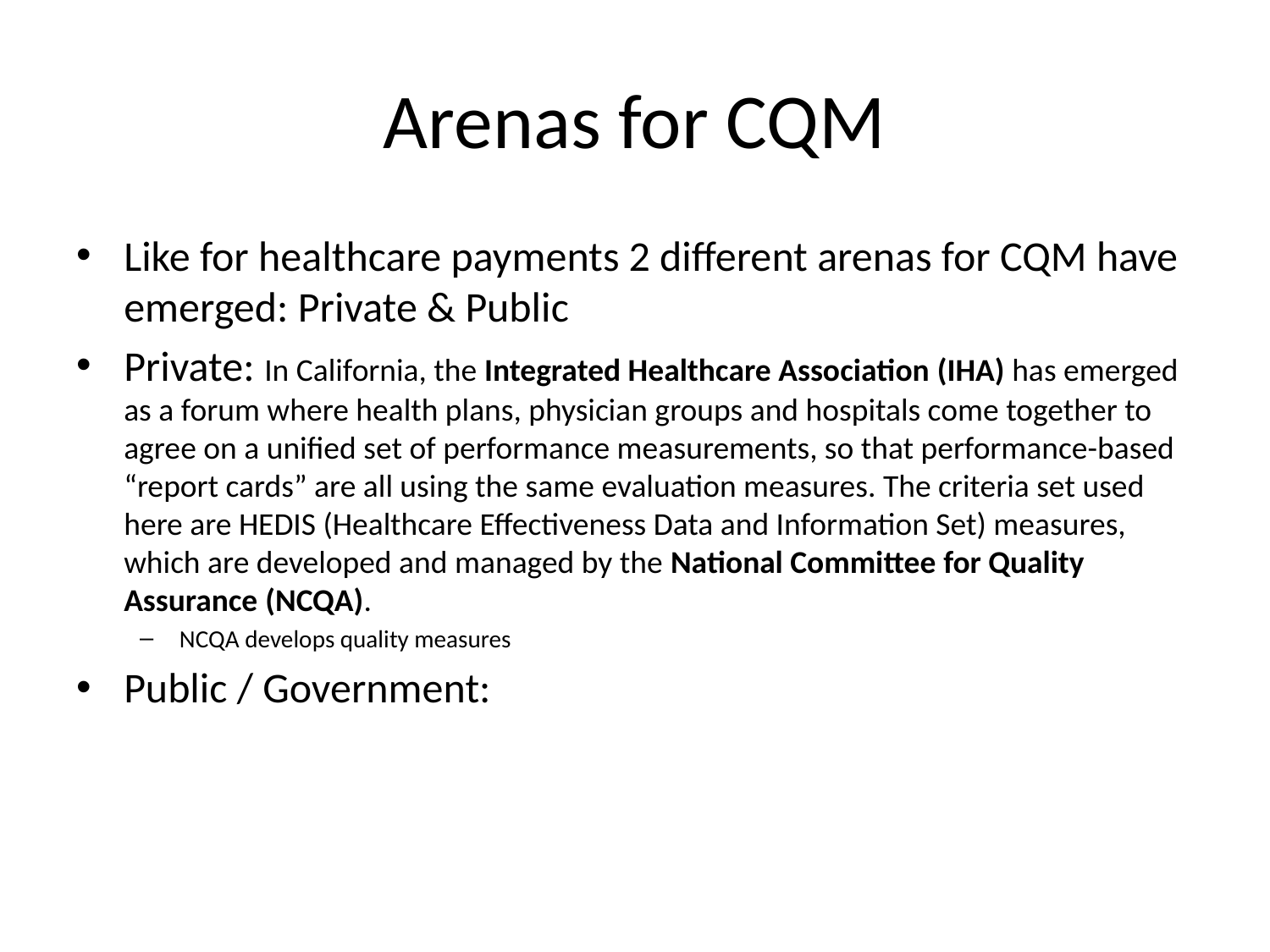

# Arenas for CQM
Like for healthcare payments 2 different arenas for CQM have emerged: Private & Public
Private: In California, the Integrated Healthcare Association (IHA) has emerged as a forum where health plans, physician groups and hospitals come together to agree on a unified set of performance measurements, so that performance-based “report cards” are all using the same evaluation measures. The criteria set used here are HEDIS (Healthcare Effectiveness Data and Information Set) measures, which are developed and managed by the National Committee for Quality Assurance (NCQA).
NCQA develops quality measures
Public / Government: